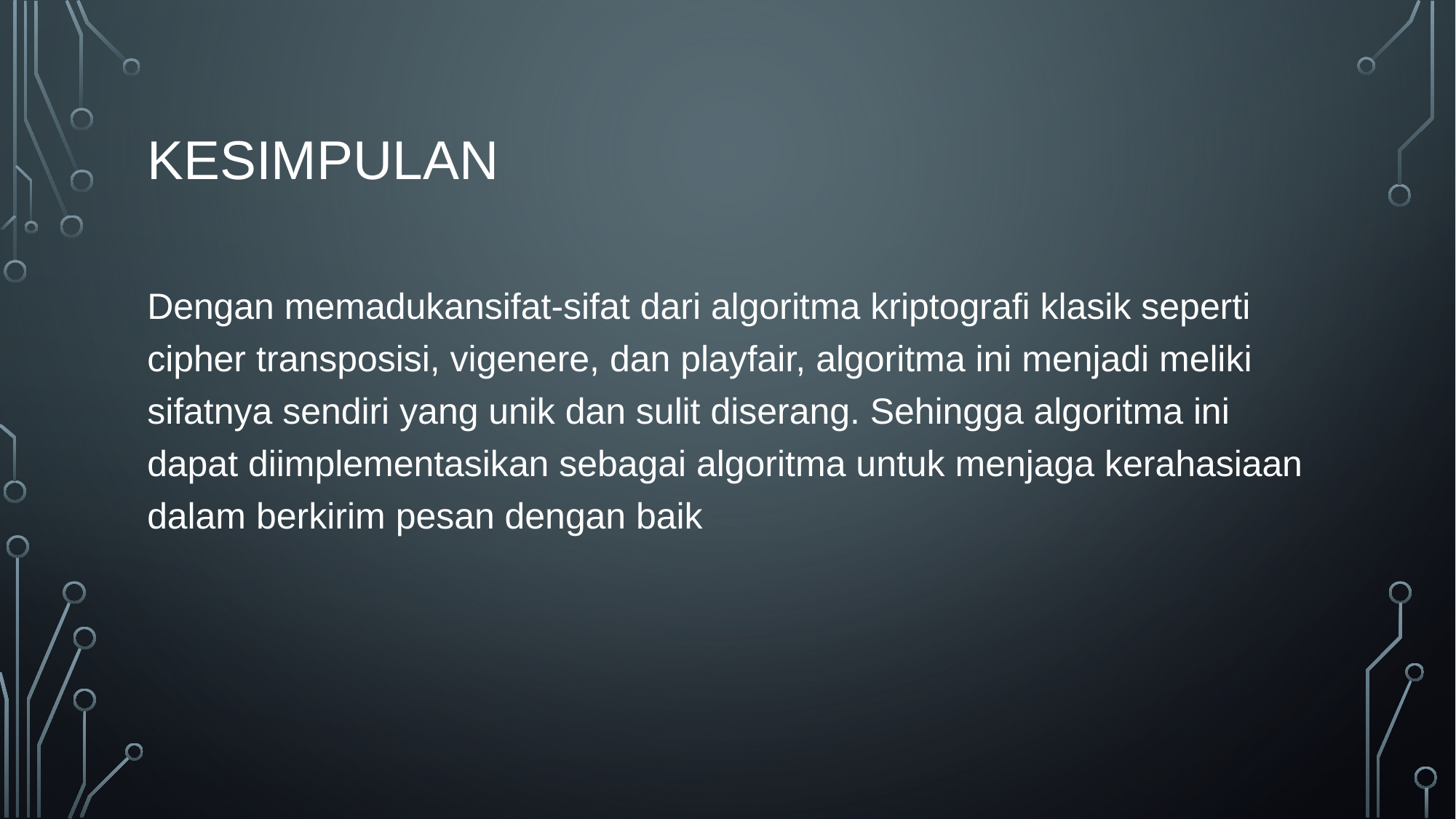

# Kesimpulan
Dengan memadukansifat-sifat dari algoritma kriptografi klasik seperti cipher transposisi, vigenere, dan playfair, algoritma ini menjadi meliki sifatnya sendiri yang unik dan sulit diserang. Sehingga algoritma ini dapat diimplementasikan sebagai algoritma untuk menjaga kerahasiaan dalam berkirim pesan dengan baik